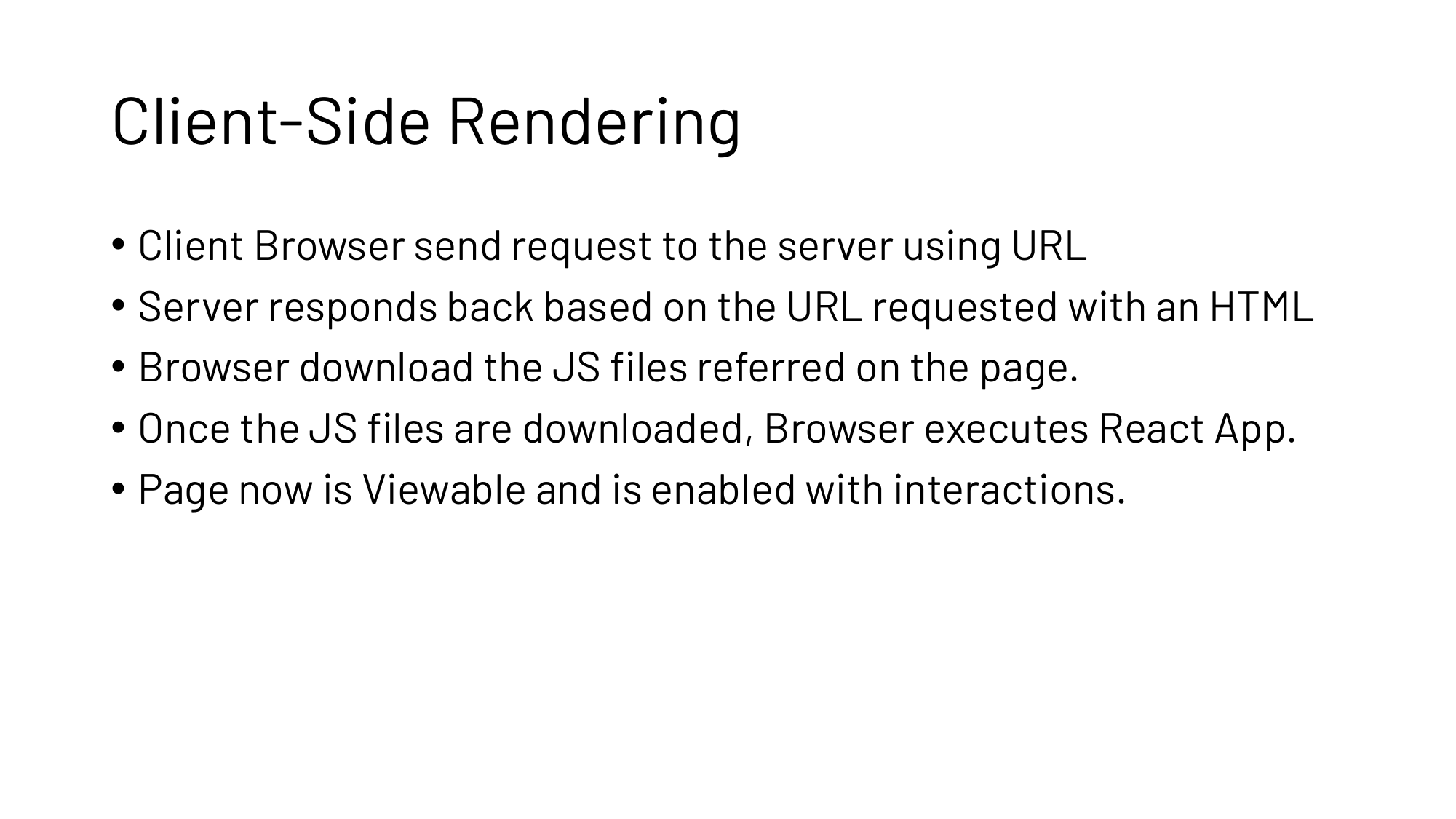

# Client-Side Rendering
Client Browser send request to the server using URL
Server responds back based on the URL requested with an HTML
Browser download the JS files referred on the page.
Once the JS files are downloaded, Browser executes React App.
Page now is Viewable and is enabled with interactions.